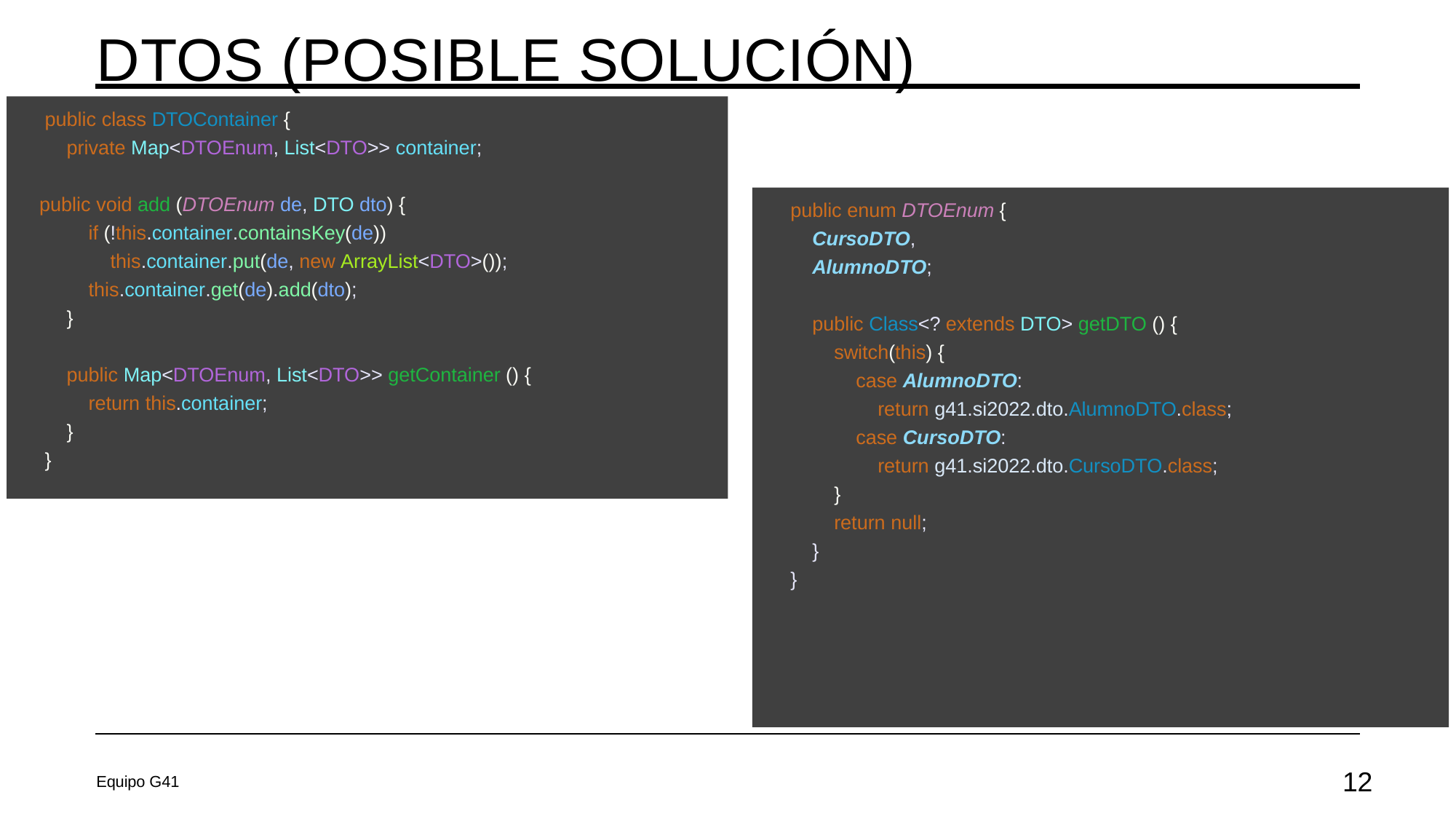

# DTOs (posible solución)
public class DTOContainer {
    private Map<DTOEnum, List<DTO>> container;

    public void add (DTOEnum de, DTO dto) {
        if (!this.container.containsKey(de))
            this.container.put(de, new ArrayList<DTO>());
        this.container.get(de).add(dto);
    }

    public Map<DTOEnum, List<DTO>> getContainer () {
        return this.container;
    }
}
public enum DTOEnum {
    CursoDTO,
    AlumnoDTO;

    public Class<? extends DTO> getDTO () {
        switch(this) {
            case AlumnoDTO:
                return g41.si2022.dto.AlumnoDTO.class;
            case CursoDTO:
                return g41.si2022.dto.CursoDTO.class;
        }
        return null;
    }
}
Equipo G41
12